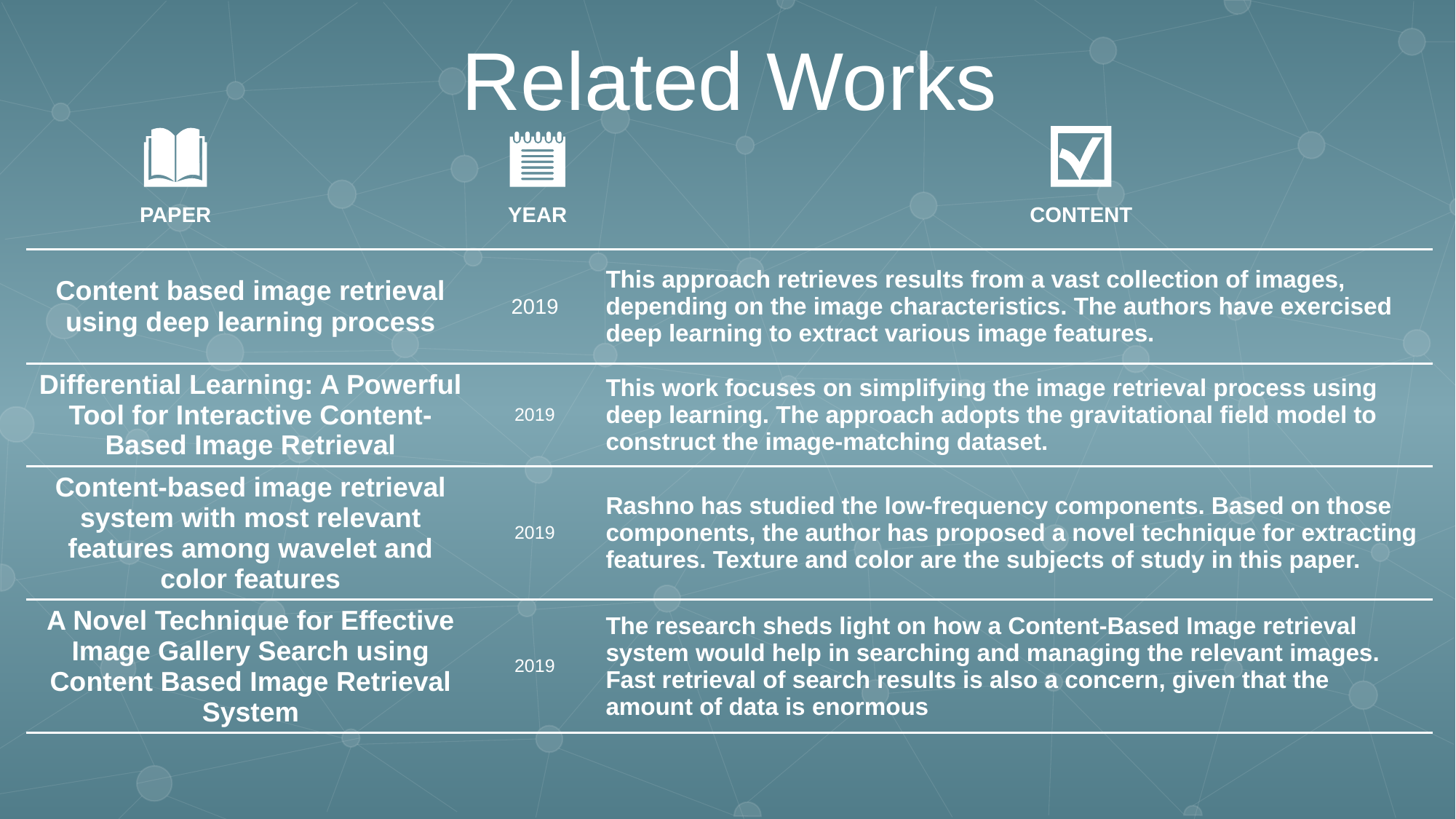

Related Works

CONTENT
YEAR
PAPER
| Content based image retrieval using deep learning process | 2019 | This approach retrieves results from a vast collection of images, depending on the image characteristics. The authors have exercised deep learning to extract various image features. |
| --- | --- | --- |
| Differential Learning: A Powerful Tool for Interactive Content-Based Image Retrieval | 2019 | This work focuses on simplifying the image retrieval process using deep learning. The approach adopts the gravitational field model to construct the image-matching dataset. |
| Content-based image retrieval system with most relevant features among wavelet and color features | 2019 | Rashno has studied the low-frequency components. Based on those components, the author has proposed a novel technique for extracting features. Texture and color are the subjects of study in this paper. |
| A Novel Technique for Effective Image Gallery Search using Content Based Image Retrieval System | 2019 | The research sheds light on how a Content-Based Image retrieval system would help in searching and managing the relevant images. Fast retrieval of search results is also a concern, given that the amount of data is enormous |